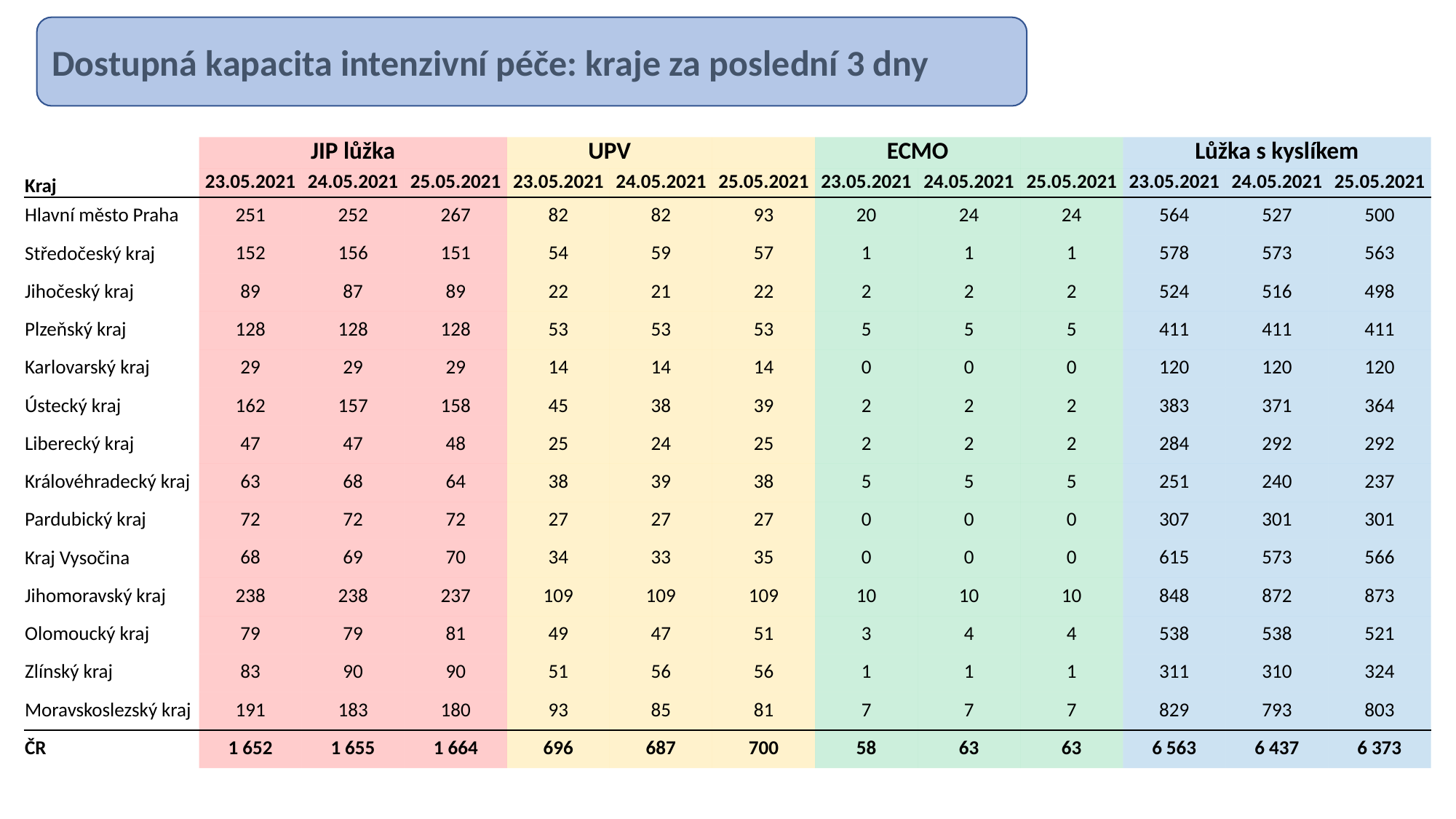

Dostupná kapacita intenzivní péče: kraje za poslední 3 dny
|  | JIP lůžka |  |  | UPV |  |  | ECMO |  |  | Lůžka s kyslíkem |  |  |
| --- | --- | --- | --- | --- | --- | --- | --- | --- | --- | --- | --- | --- |
| Kraj | 23.05.2021 | 24.05.2021 | 25.05.2021 | 23.05.2021 | 24.05.2021 | 25.05.2021 | 23.05.2021 | 24.05.2021 | 25.05.2021 | 23.05.2021 | 24.05.2021 | 25.05.2021 |
| Hlavní město Praha | 251 | 252 | 267 | 82 | 82 | 93 | 20 | 24 | 24 | 564 | 527 | 500 |
| Středočeský kraj | 152 | 156 | 151 | 54 | 59 | 57 | 1 | 1 | 1 | 578 | 573 | 563 |
| Jihočeský kraj | 89 | 87 | 89 | 22 | 21 | 22 | 2 | 2 | 2 | 524 | 516 | 498 |
| Plzeňský kraj | 128 | 128 | 128 | 53 | 53 | 53 | 5 | 5 | 5 | 411 | 411 | 411 |
| Karlovarský kraj | 29 | 29 | 29 | 14 | 14 | 14 | 0 | 0 | 0 | 120 | 120 | 120 |
| Ústecký kraj | 162 | 157 | 158 | 45 | 38 | 39 | 2 | 2 | 2 | 383 | 371 | 364 |
| Liberecký kraj | 47 | 47 | 48 | 25 | 24 | 25 | 2 | 2 | 2 | 284 | 292 | 292 |
| Královéhradecký kraj | 63 | 68 | 64 | 38 | 39 | 38 | 5 | 5 | 5 | 251 | 240 | 237 |
| Pardubický kraj | 72 | 72 | 72 | 27 | 27 | 27 | 0 | 0 | 0 | 307 | 301 | 301 |
| Kraj Vysočina | 68 | 69 | 70 | 34 | 33 | 35 | 0 | 0 | 0 | 615 | 573 | 566 |
| Jihomoravský kraj | 238 | 238 | 237 | 109 | 109 | 109 | 10 | 10 | 10 | 848 | 872 | 873 |
| Olomoucký kraj | 79 | 79 | 81 | 49 | 47 | 51 | 3 | 4 | 4 | 538 | 538 | 521 |
| Zlínský kraj | 83 | 90 | 90 | 51 | 56 | 56 | 1 | 1 | 1 | 311 | 310 | 324 |
| Moravskoslezský kraj | 191 | 183 | 180 | 93 | 85 | 81 | 7 | 7 | 7 | 829 | 793 | 803 |
| ČR | 1 652 | 1 655 | 1 664 | 696 | 687 | 700 | 58 | 63 | 63 | 6 563 | 6 437 | 6 373 |